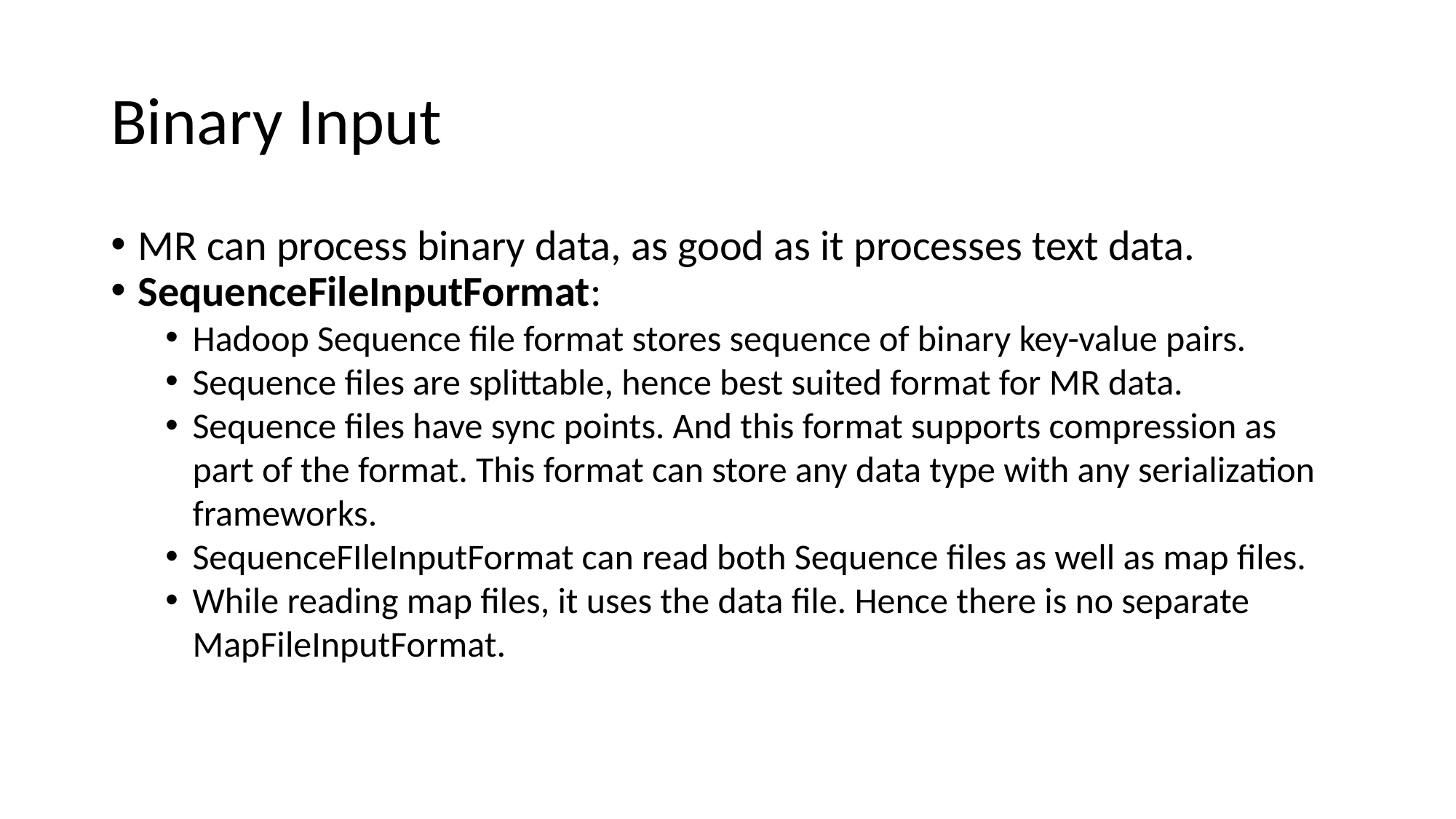

Binary Input
MR can process binary data, as good as it processes text data.
SequenceFileInputFormat:
Hadoop Sequence file format stores sequence of binary key-value pairs.
Sequence files are splittable, hence best suited format for MR data.
Sequence files have sync points. And this format supports compression as part of the format. This format can store any data type with any serialization frameworks.
SequenceFIleInputFormat can read both Sequence files as well as map files.
While reading map files, it uses the data file. Hence there is no separate MapFileInputFormat.